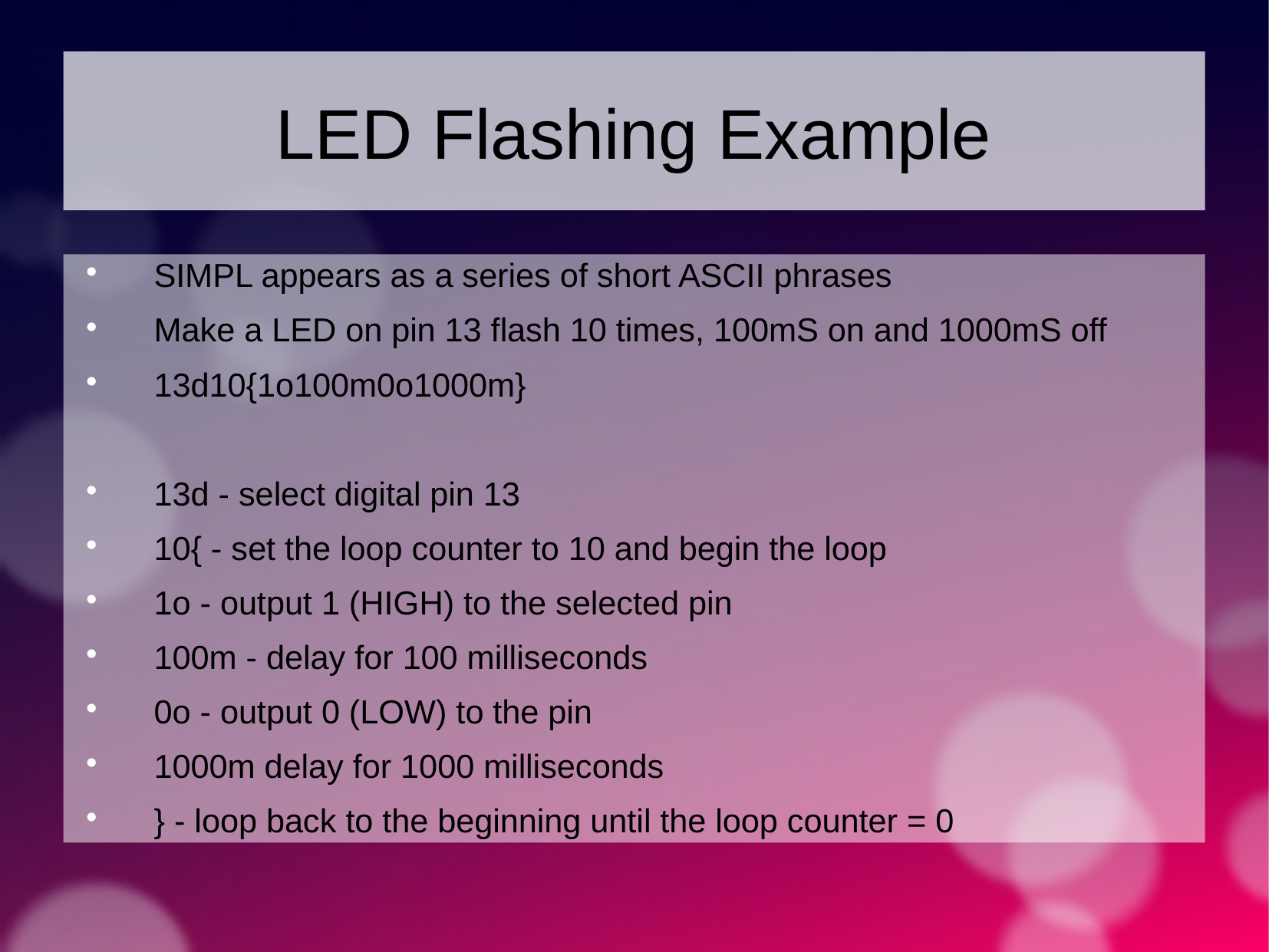

LED Flashing Example
SIMPL appears as a series of short ASCII phrases
Make a LED on pin 13 flash 10 times, 100mS on and 1000mS off
13d10{1o100m0o1000m}

13d - select digital pin 13
10{ - set the loop counter to 10 and begin the loop
1o - output 1 (HIGH) to the selected pin
100m - delay for 100 milliseconds
0o - output 0 (LOW) to the pin
1000m delay for 1000 milliseconds
} - loop back to the beginning until the loop counter = 0